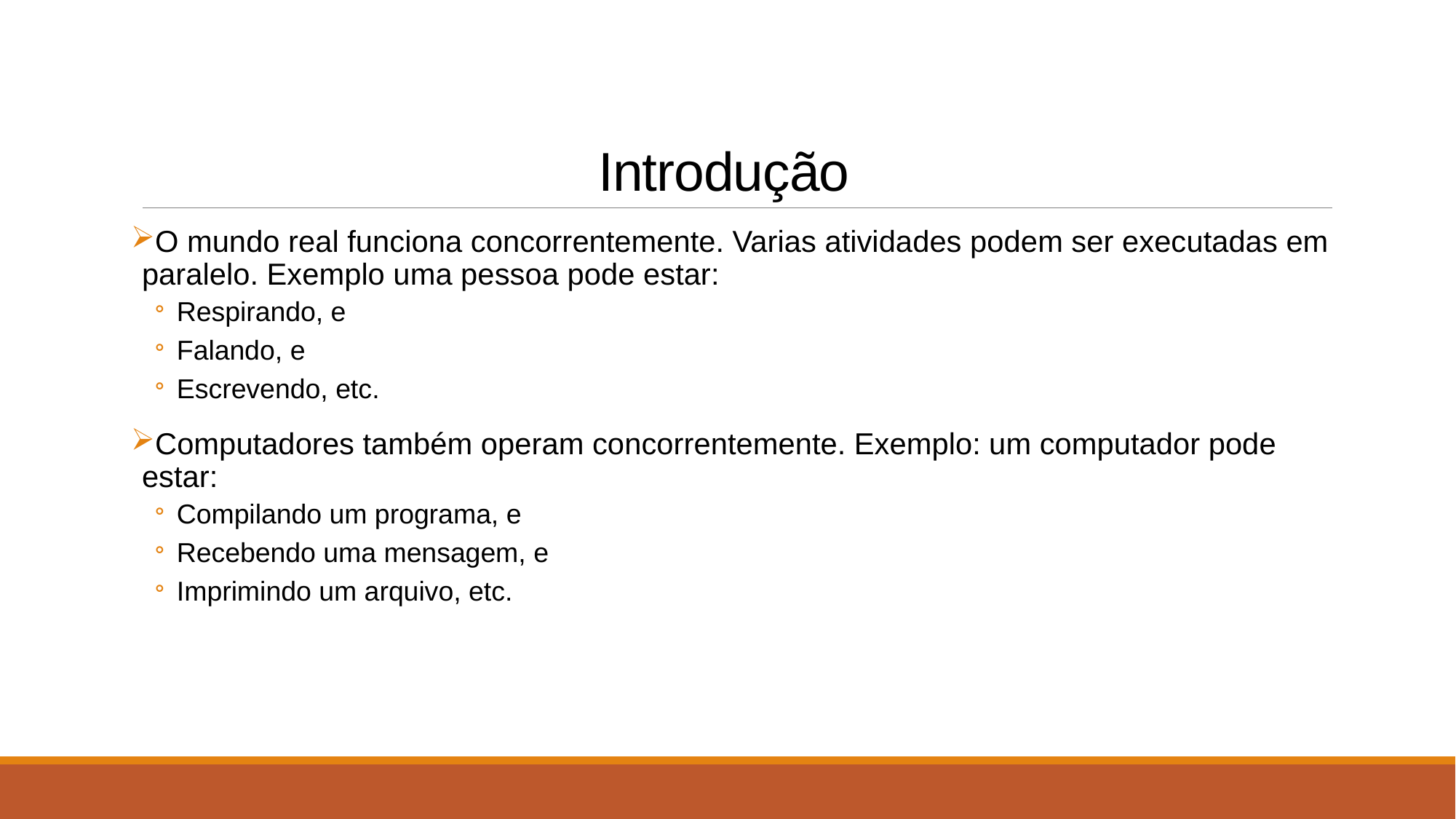

# Introdução
O mundo real funciona concorrentemente. Varias atividades podem ser executadas em paralelo. Exemplo uma pessoa pode estar:
Respirando, e
Falando, e
Escrevendo, etc.
Computadores também operam concorrentemente. Exemplo: um computador pode estar:
Compilando um programa, e
Recebendo uma mensagem, e
Imprimindo um arquivo, etc.